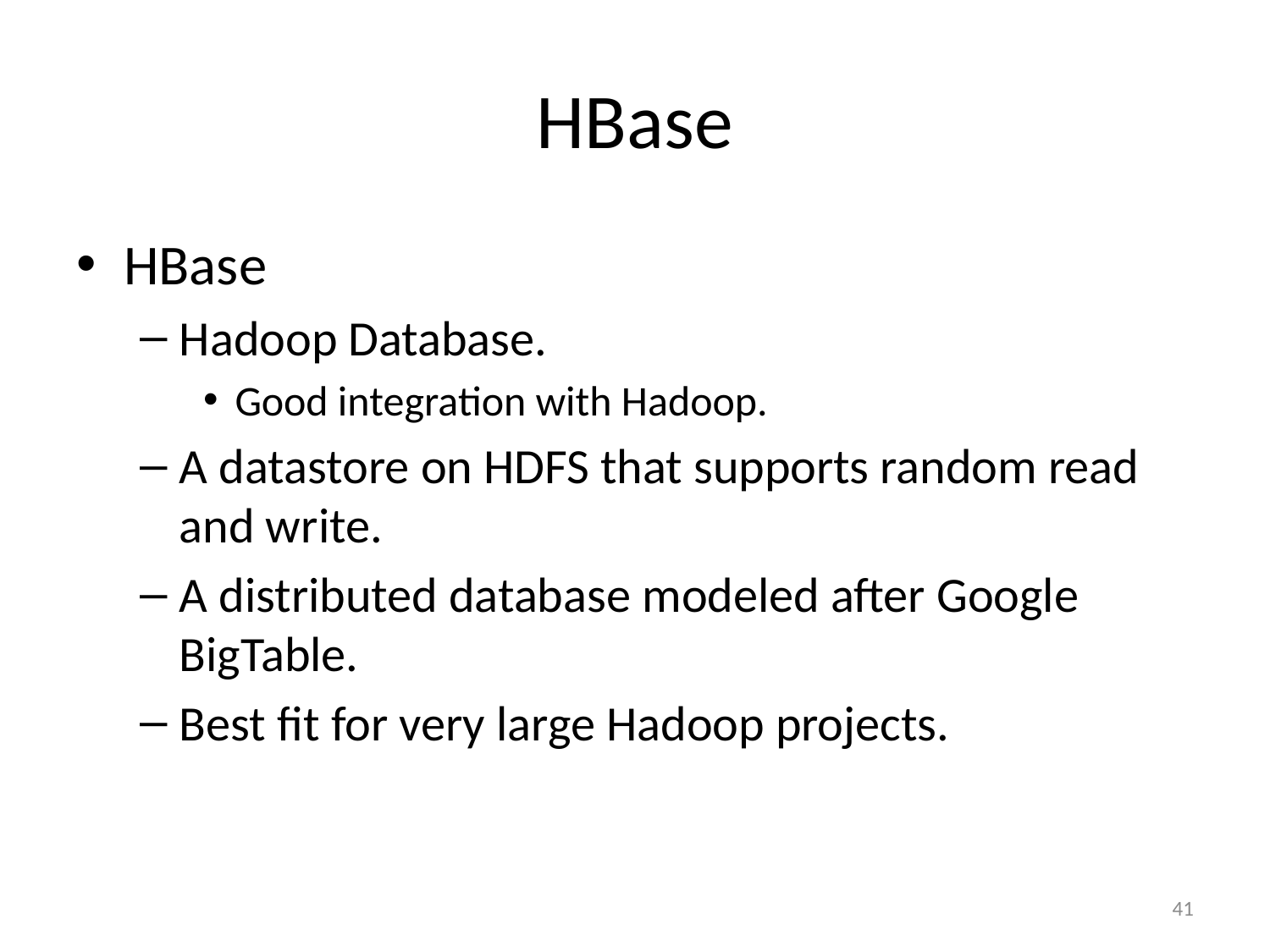

# HBase
HBase
Hadoop Database.
Good integration with Hadoop.
A datastore on HDFS that supports random read and write.
A distributed database modeled after Google BigTable.
Best fit for very large Hadoop projects.

41